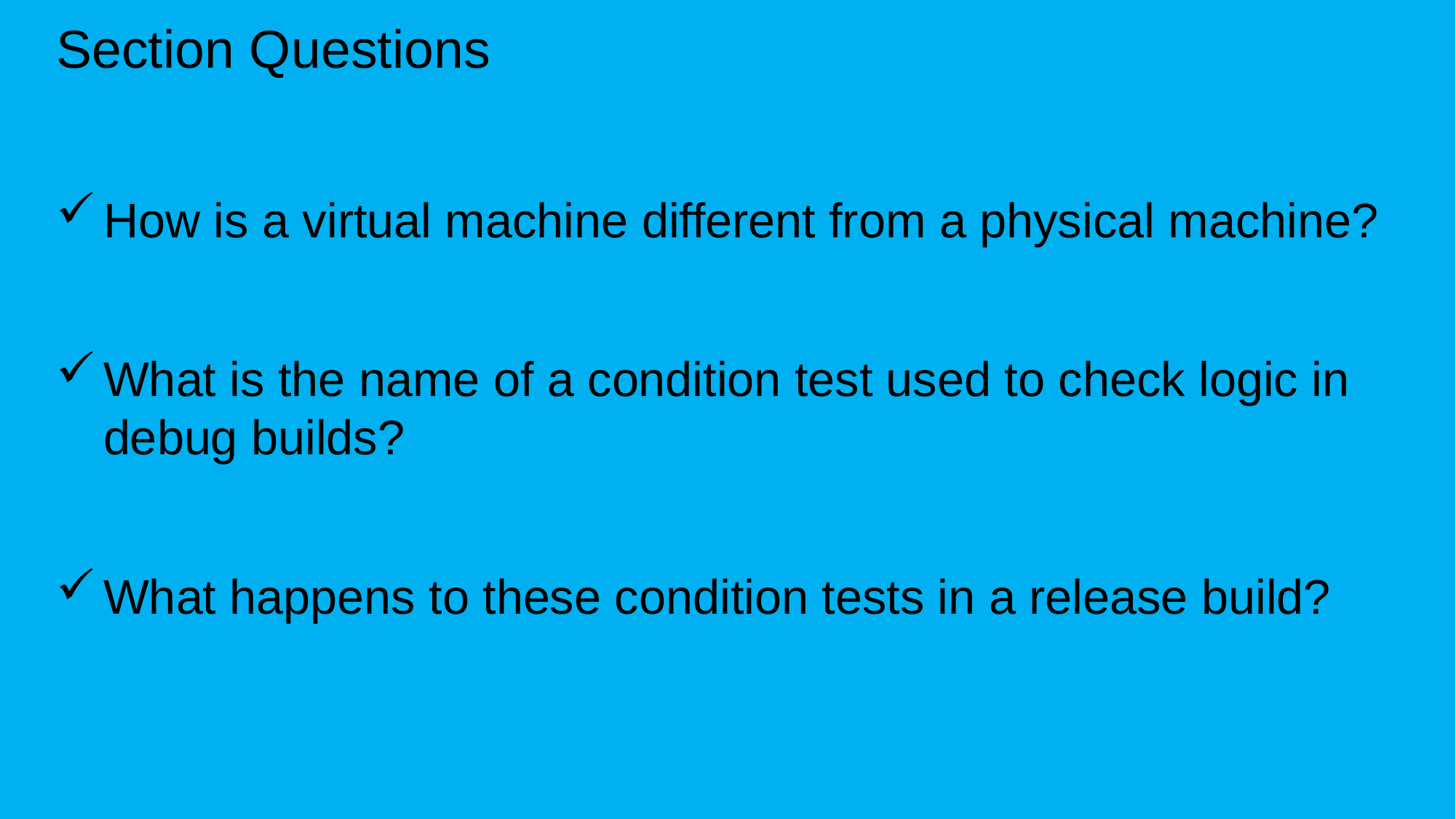

# Section Questions

How is a virtual machine different from a physical machine?

What is the name of a condition test used to check logic in debug builds?

What happens to these condition tests in a release build?